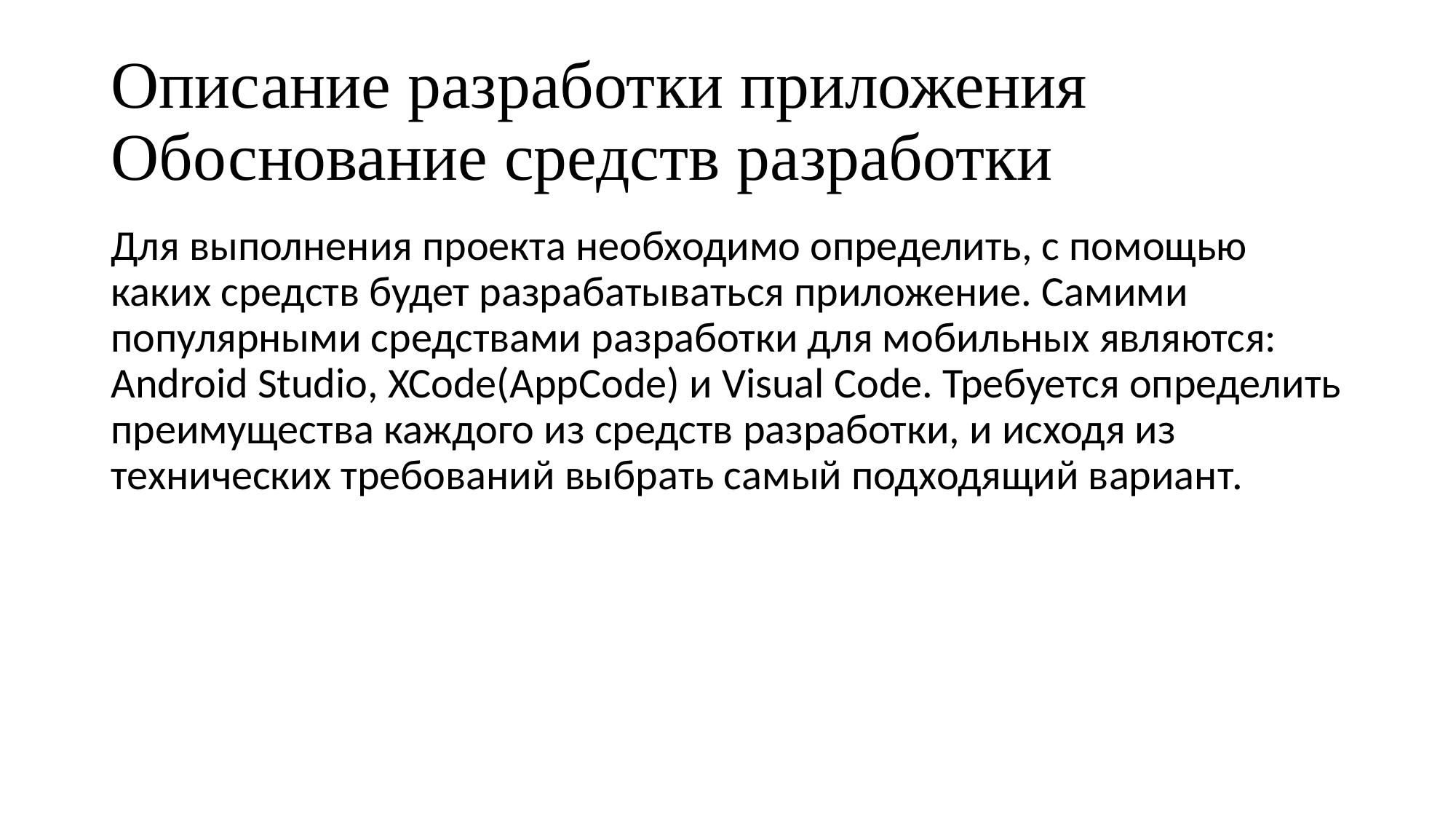

# Описание разработки приложения Обоснование средств разработки
Для выполнения проекта необходимо определить, с помощью каких средств будет разрабатываться приложение. Самими популярными средствами разработки для мобильных являются: Android Studio, XCode(AppCode) и Visual Code. Требуется определить преимущества каждого из средств разработки, и исходя из технических требований выбрать самый подходящий вариант.